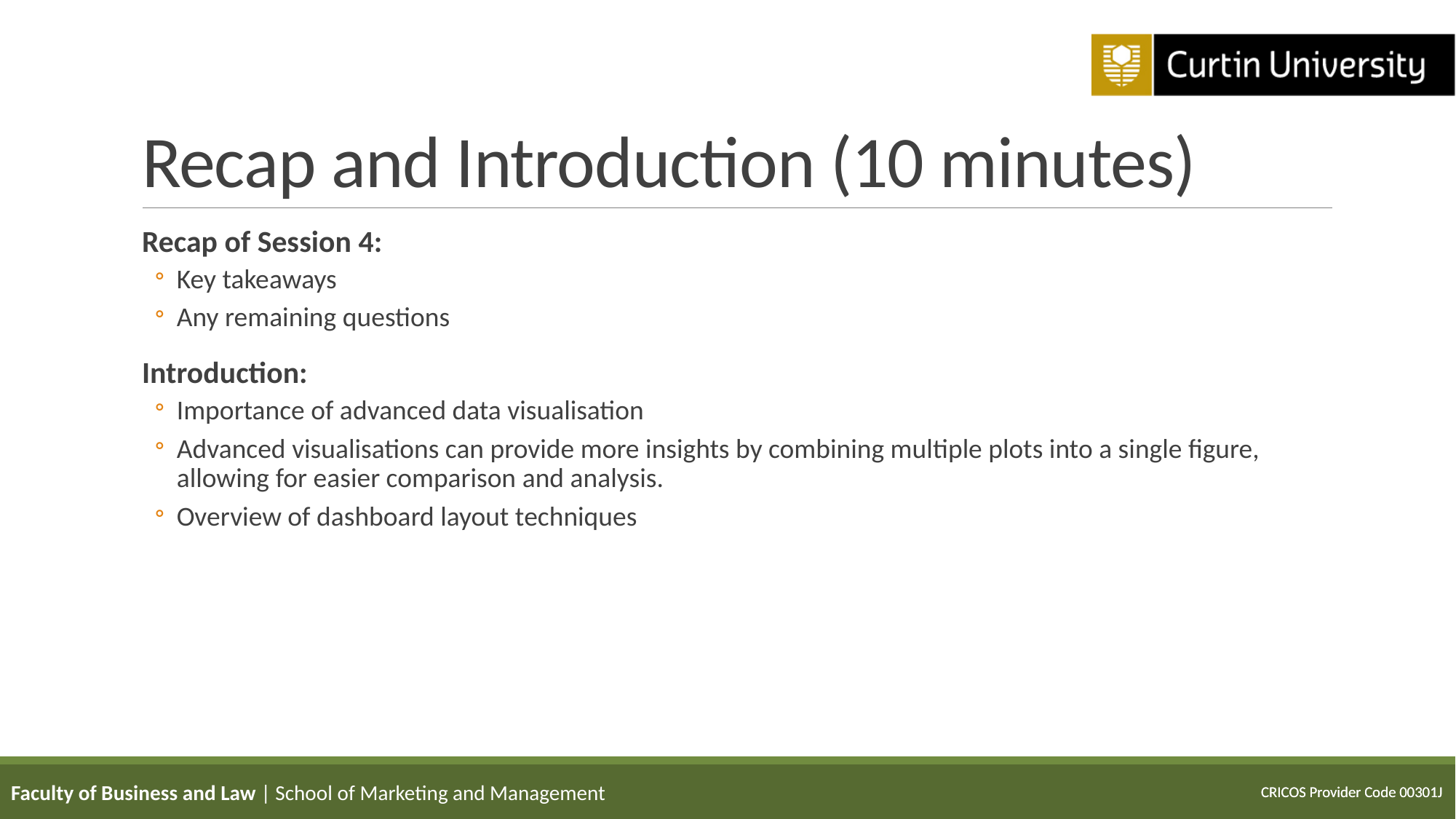

# Recap and Introduction (10 minutes)
Recap of Session 4:
Key takeaways
Any remaining questions
Introduction:
Importance of advanced data visualisation
Advanced visualisations can provide more insights by combining multiple plots into a single figure, allowing for easier comparison and analysis.
Overview of dashboard layout techniques
Faculty of Business and Law | School of Marketing and Management